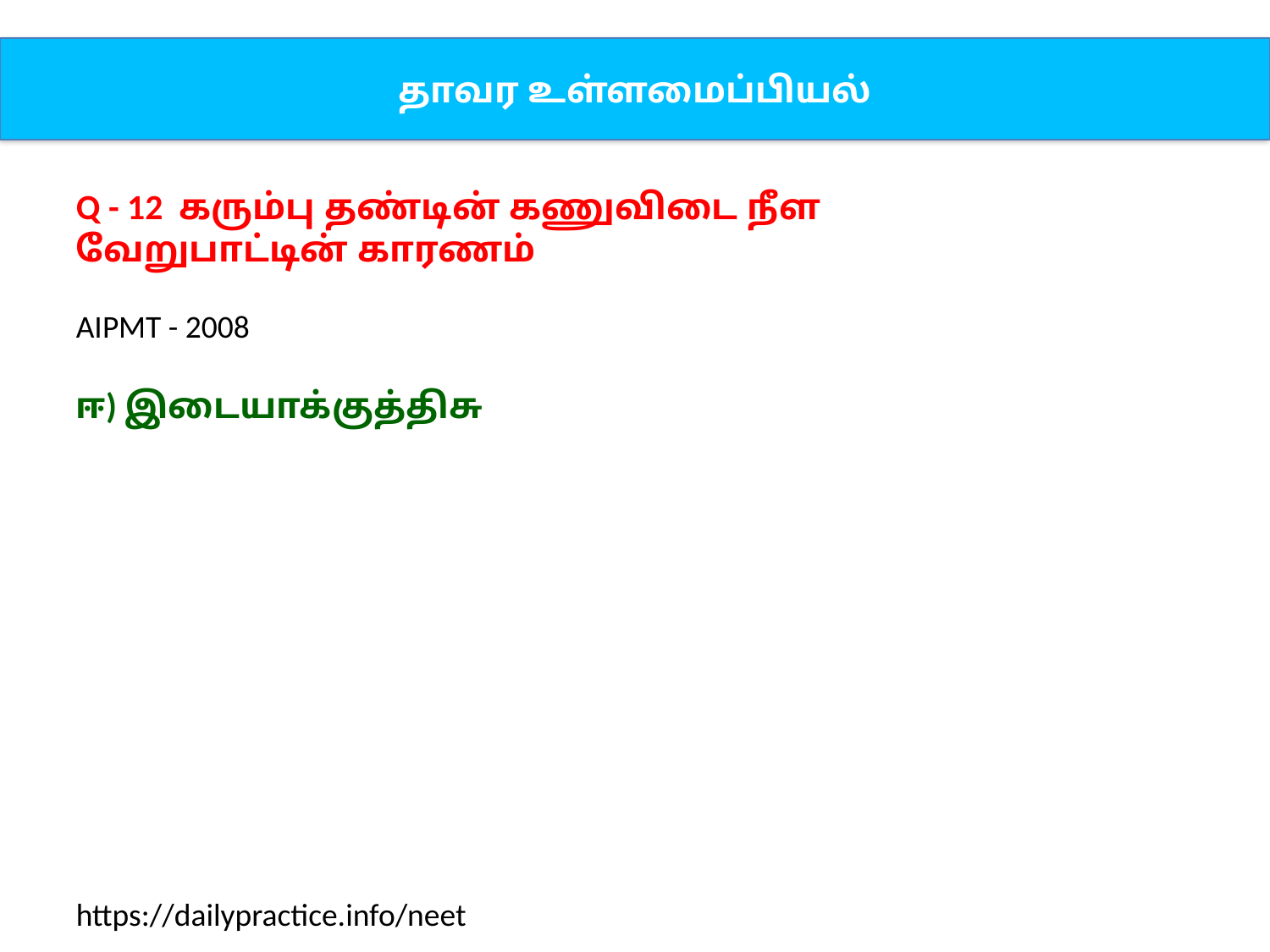

தாவர உள்ளமைப்பியல்

Q - 12  கரும்பு தண்டின் கணுவிடை நீள வேறுபாட்டின் காரணம்

AIPMT - 2008

ஈ) இடையாக்குத்திசு
https://dailypractice.info/neet